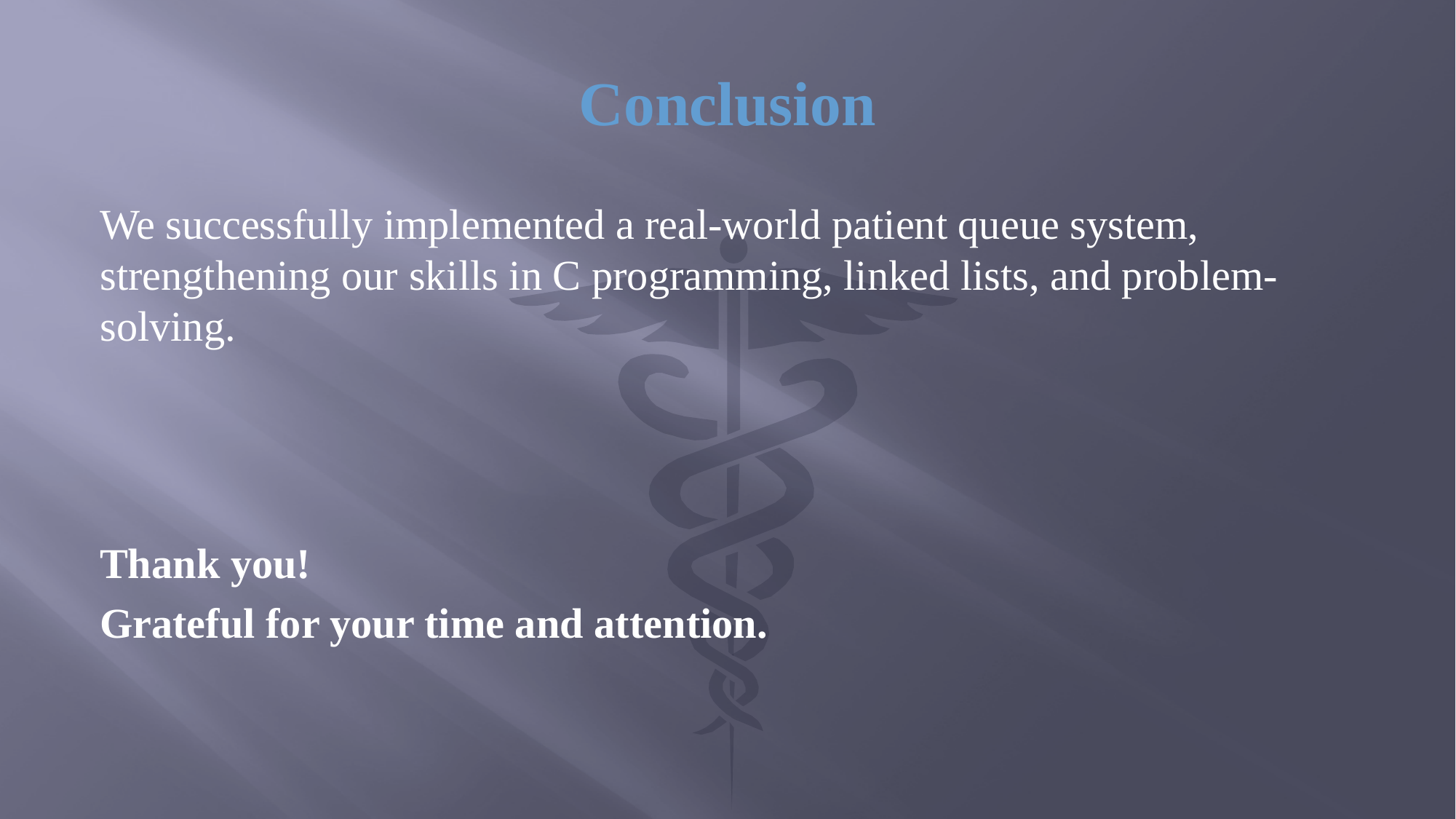

# Conclusion
We successfully implemented a real-world patient queue system, strengthening our skills in C programming, linked lists, and problem-solving.

Thank you!
Grateful for your time and attention.